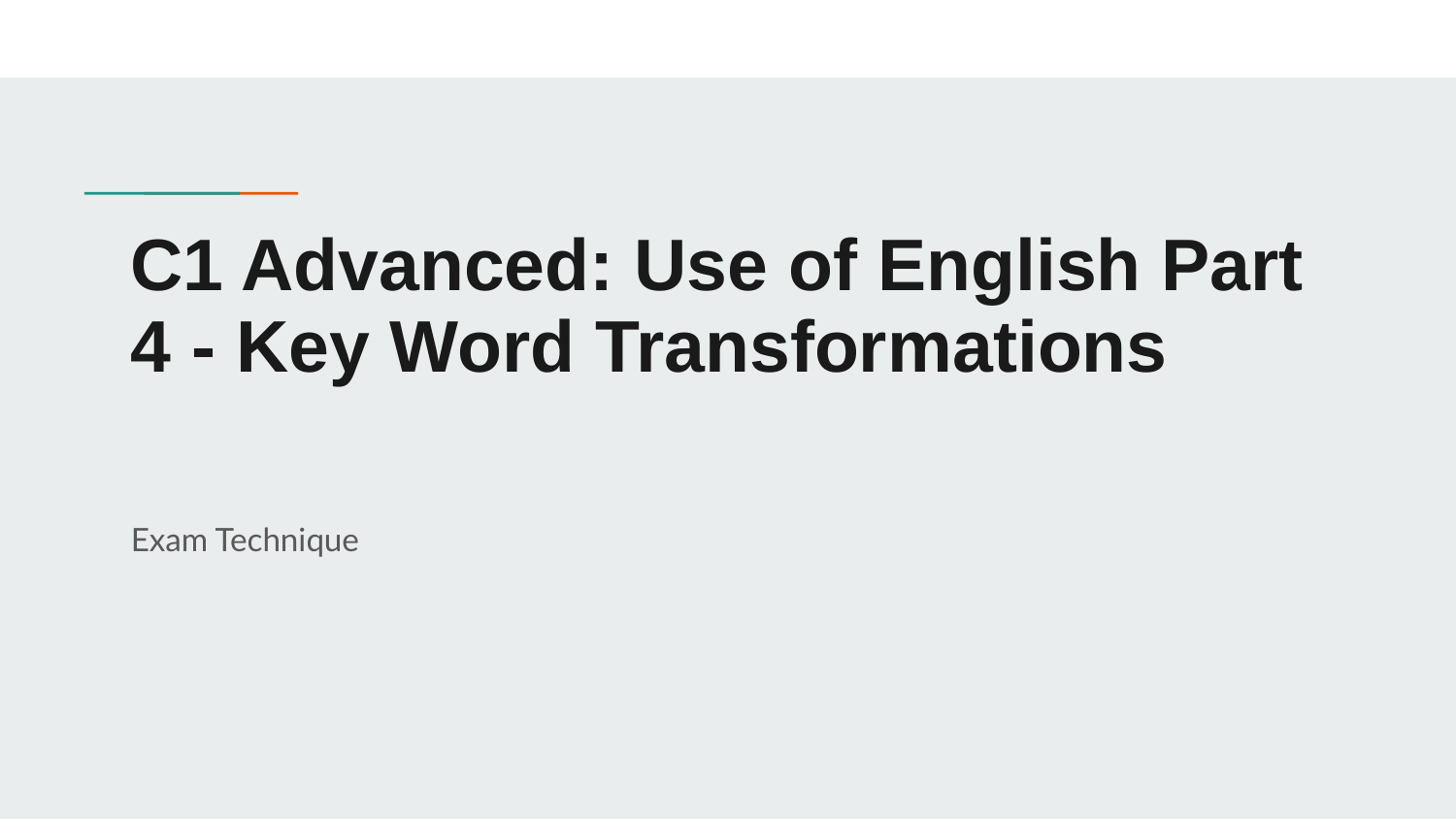

# C1 Advanced: Use of English Part 4 - Key Word Transformations
Exam Technique